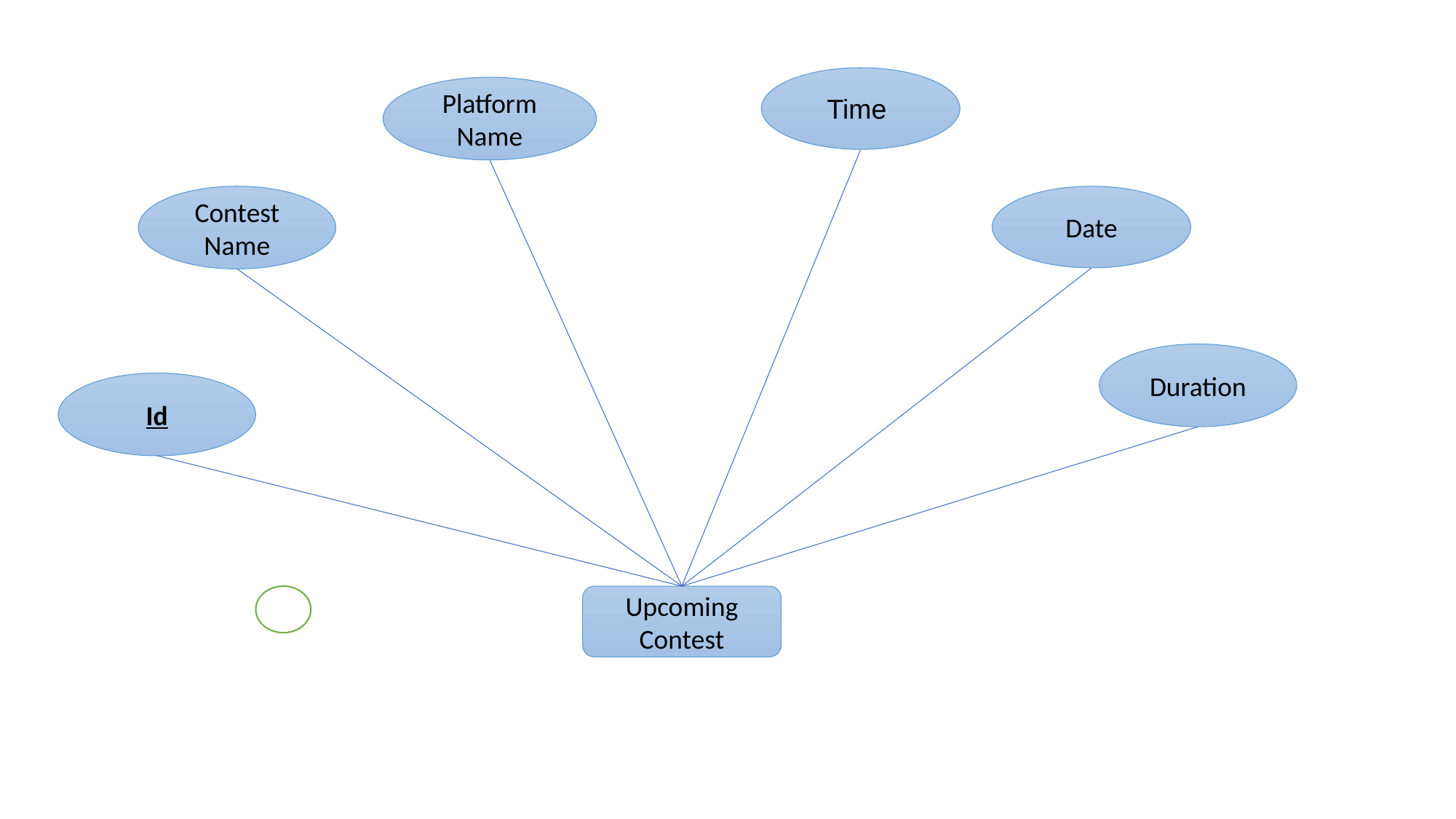

Time
Platform Name
Contest Name
Date
Duration
Id

Upcoming Contest